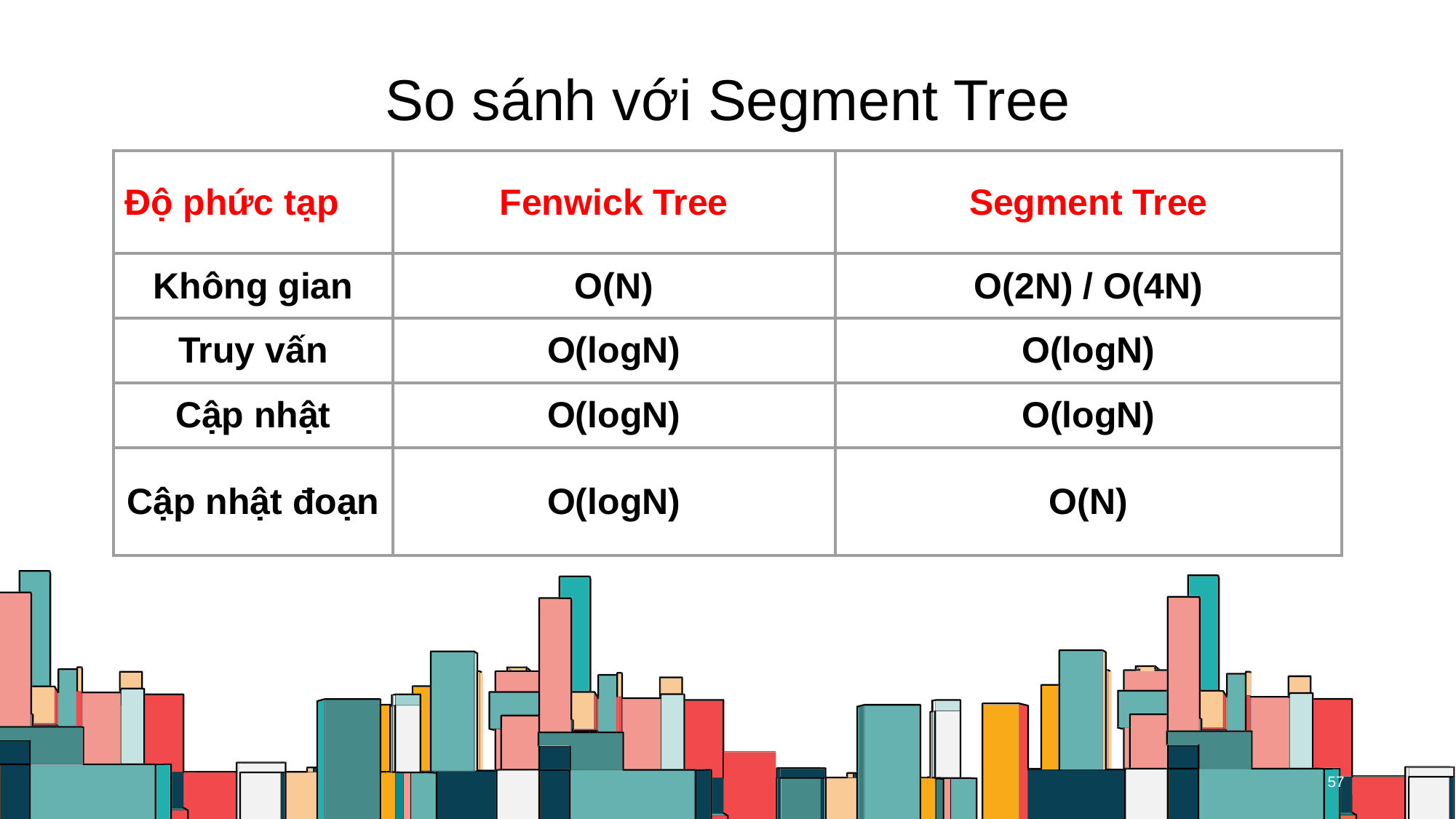

# So sánh với Segment Tree
| Độ phức tạp | Fenwick Tree | Segment Tree |
| --- | --- | --- |
| Không gian | O(N) | O(2N) / O(4N) |
| Truy vấn | O(logN) | O(logN) |
| Cập nhật | O(logN) | O(logN) |
| Cập nhật đoạn | O(logN) | O(N) |
57